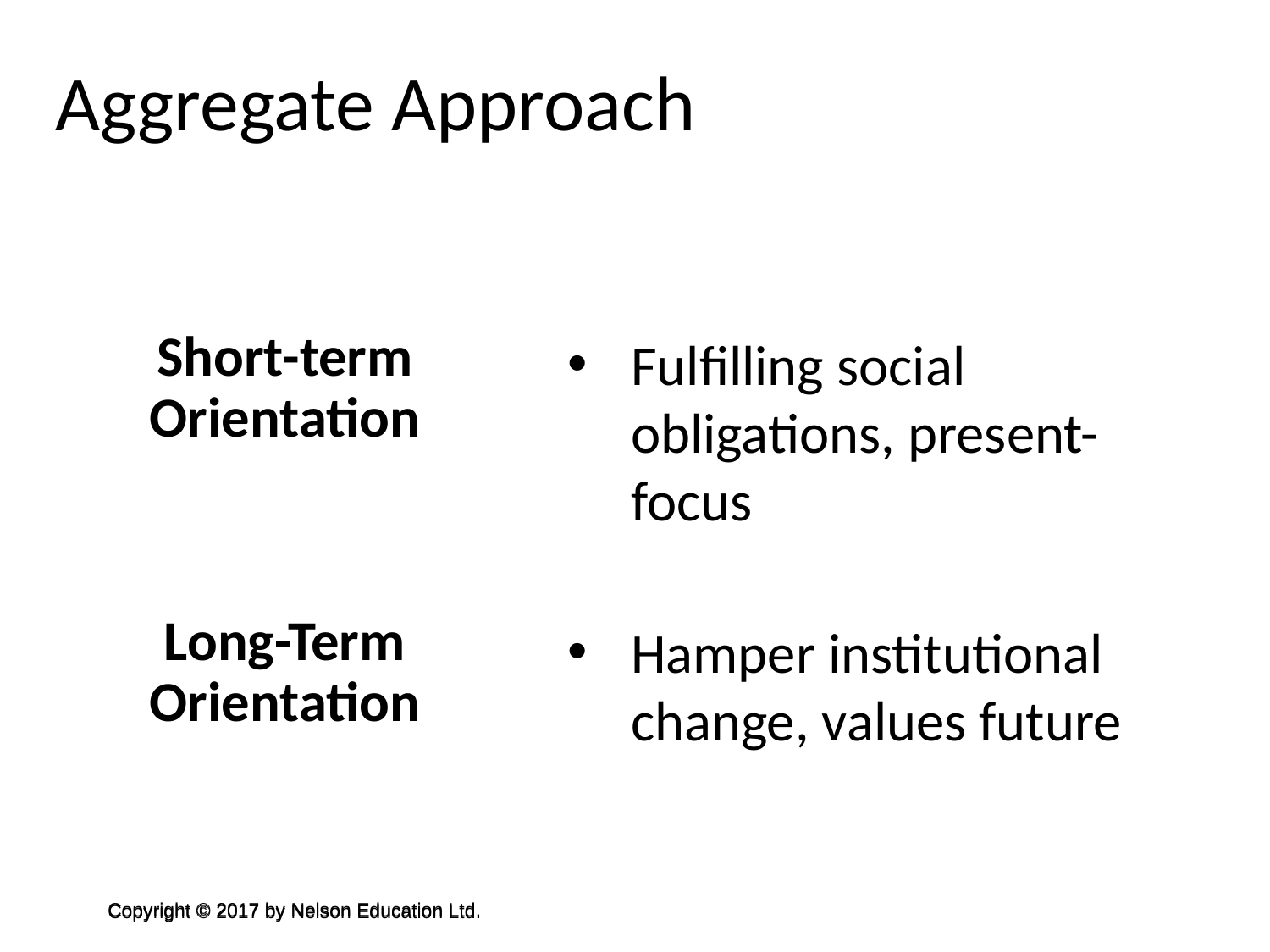

Aggregate Approach
Short-term Orientation

Long-Term Orientation
Fulfilling social obligations, present-focus

Hamper institutional change, values future